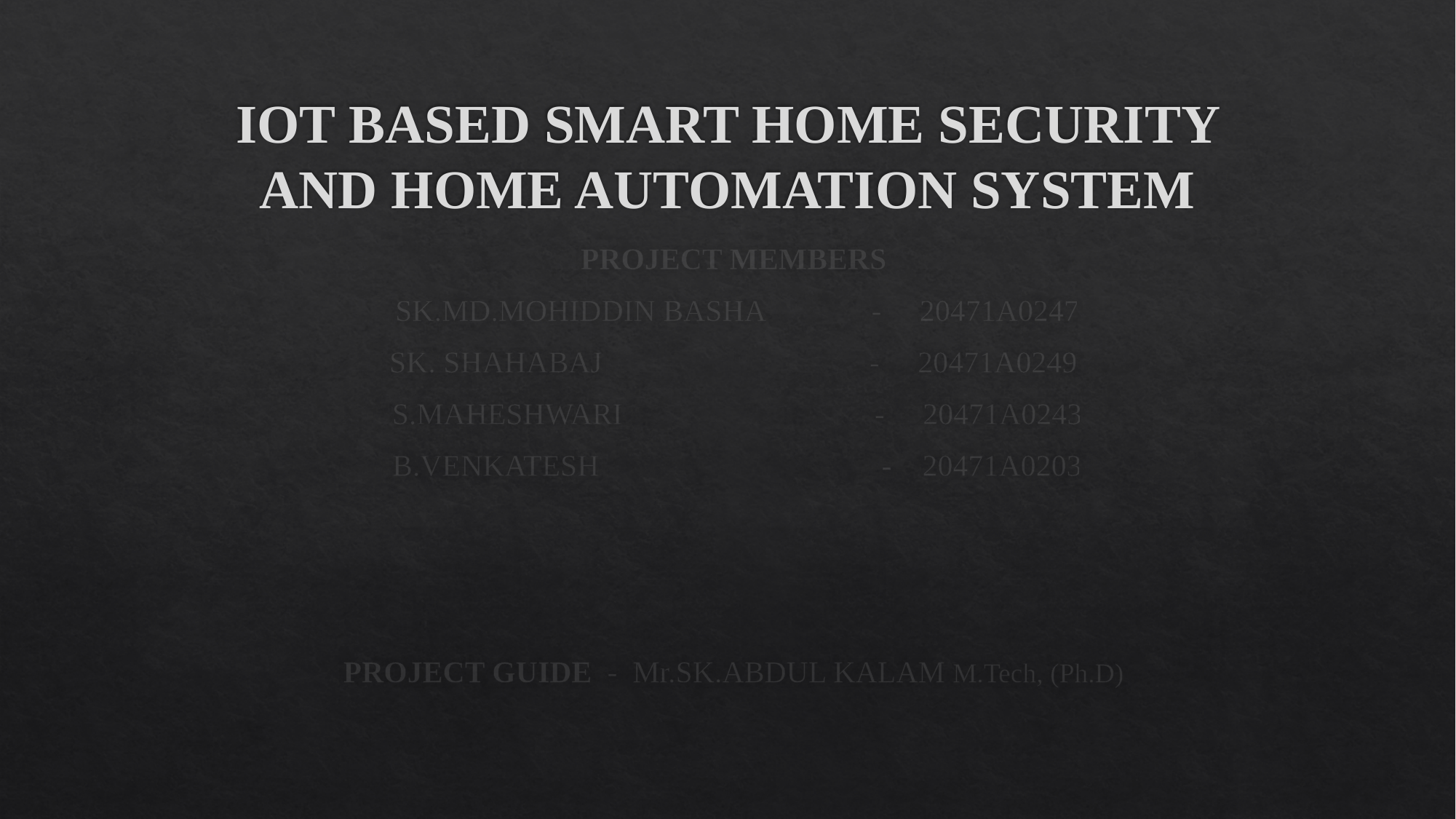

# IOT BASED SMART HOME SECURITY AND HOME AUTOMATION SYSTEM
PROJECT MEMBERS
 SK.MD.MOHIDDIN BASHA              -     20471A0247
 SK. SHAHABAJ                                   -     20471A0249
 S.MAHESHWARI                                 -     20471A0243
 B.VENKATESH                                     -    20471A0203

PROJECT GUIDE  -  Mr.SK.ABDUL KALAM M.Tech, (Ph.D)